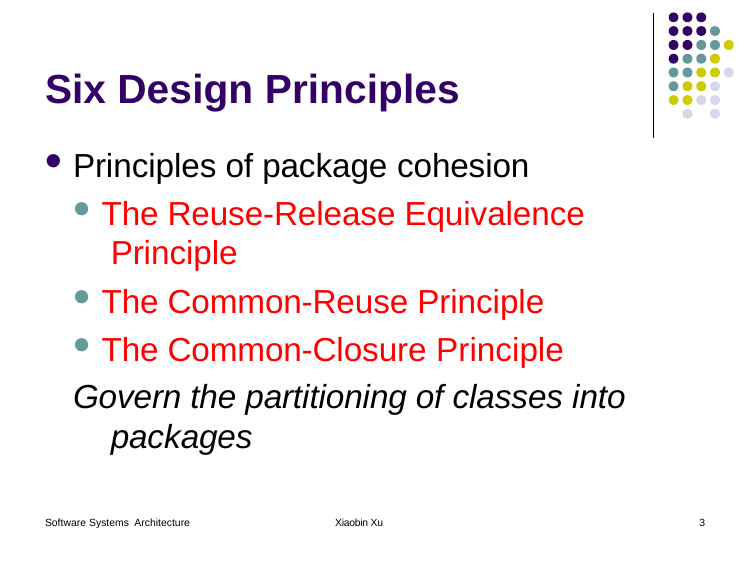

# Six Design Principles
Principles of package cohesion
The Reuse-Release Equivalence  Principle
The Common-Reuse Principle
The Common-Closure Principle
Govern the partitioning of classes into  packages
Software Systems  Architecture
Xiaobin Xu
3